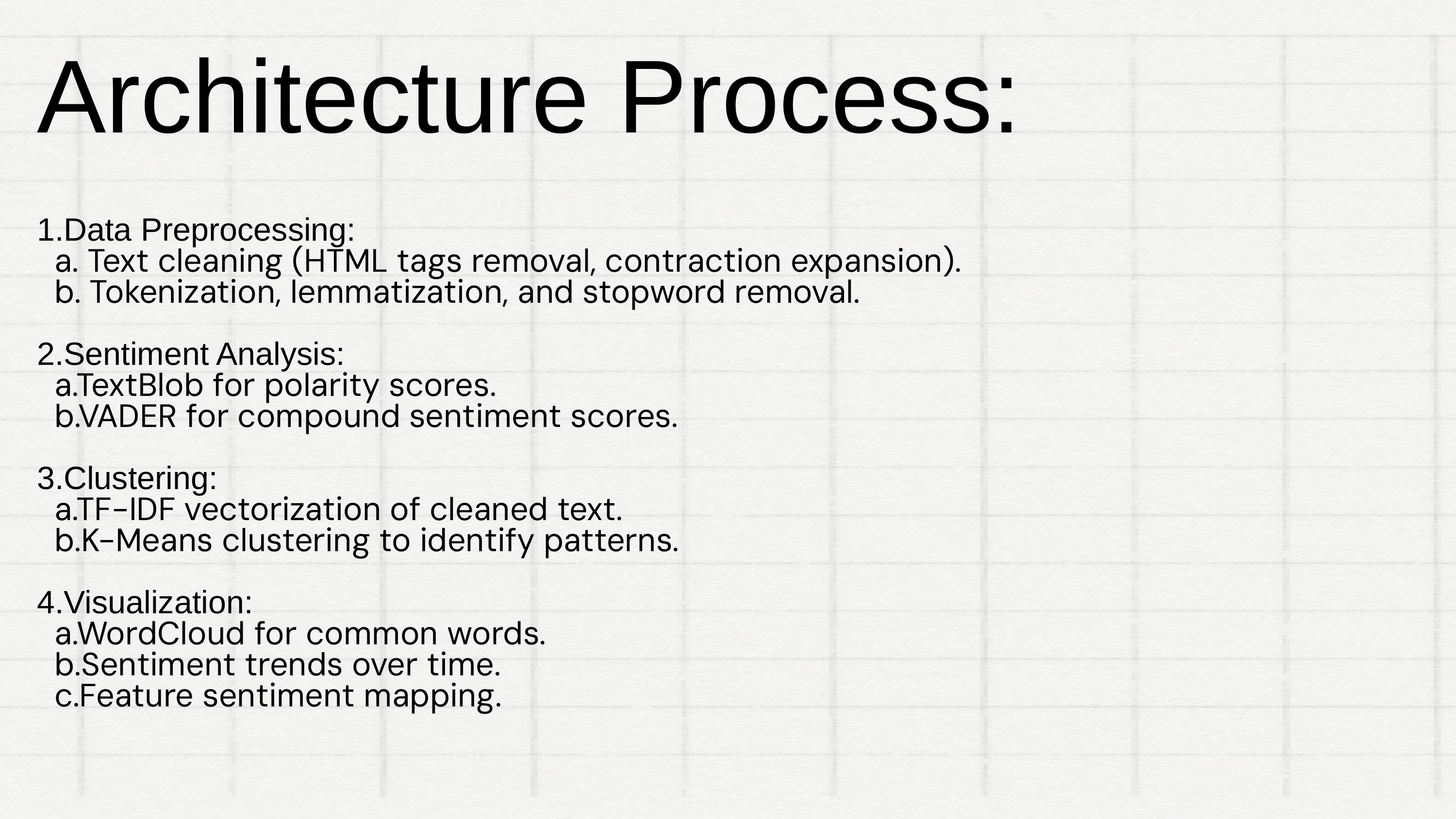

Architecture Process:

1.Data Preprocessing:
  a. Text cleaning (HTML tags removal, contraction expansion).
  b. Tokenization, lemmatization, and stopword removal.

2.Sentiment Analysis:
  a.TextBlob for polarity scores.
  b.VADER for compound sentiment scores.

3.Clustering:
  a.TF-IDF vectorization of cleaned text.
  b.K-Means clustering to identify patterns.

4.Visualization:
  a.WordCloud for common words.
  b.Sentiment trends over time.
  c.Feature sentiment mapping.